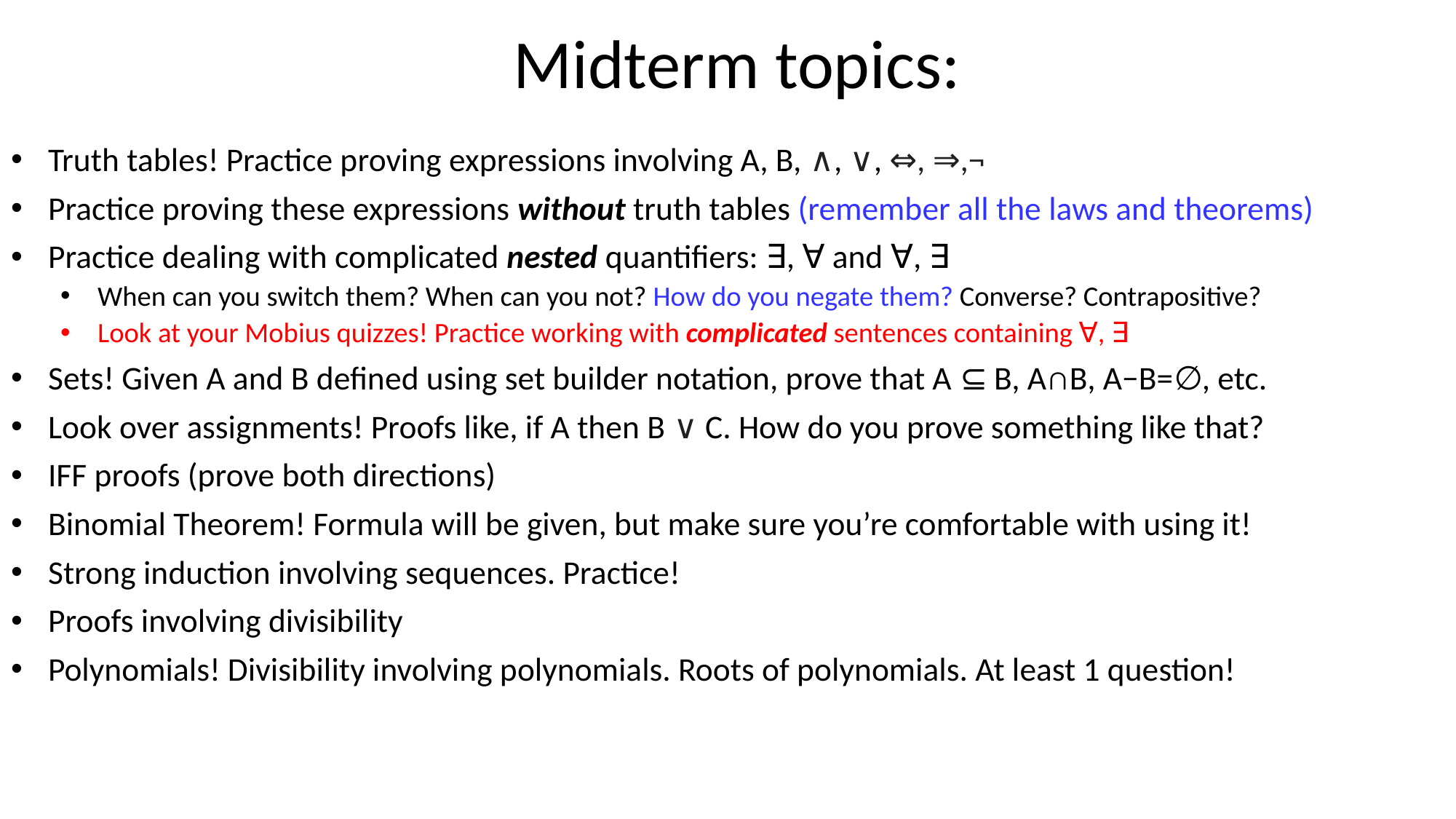

Midterm topics:

Truth tables! Practice proving expressions involving A, B, ∧, ∨, ⇔, ⇒,¬
Practice proving these expressions without truth tables (remember all the laws and theorems)
Practice dealing with complicated nested quantifiers: ∃, ∀ and ∀, ∃
When can you switch them? When can you not? How do you negate them? Converse? Contrapositive?
Look at your Mobius quizzes! Practice working with complicated sentences containing ∀, ∃
Sets! Given A and B defined using set builder notation, prove that A ⊆ B, A∩B, A−B=∅, etc.
Look over assignments! Proofs like, if A then B ∨ C. How do you prove something like that?
IFF proofs (prove both directions)
Binomial Theorem! Formula will be given, but make sure you’re comfortable with using it!
Strong induction involving sequences. Practice!
Proofs involving divisibility
Polynomials! Divisibility involving polynomials. Roots of polynomials. At least 1 question!